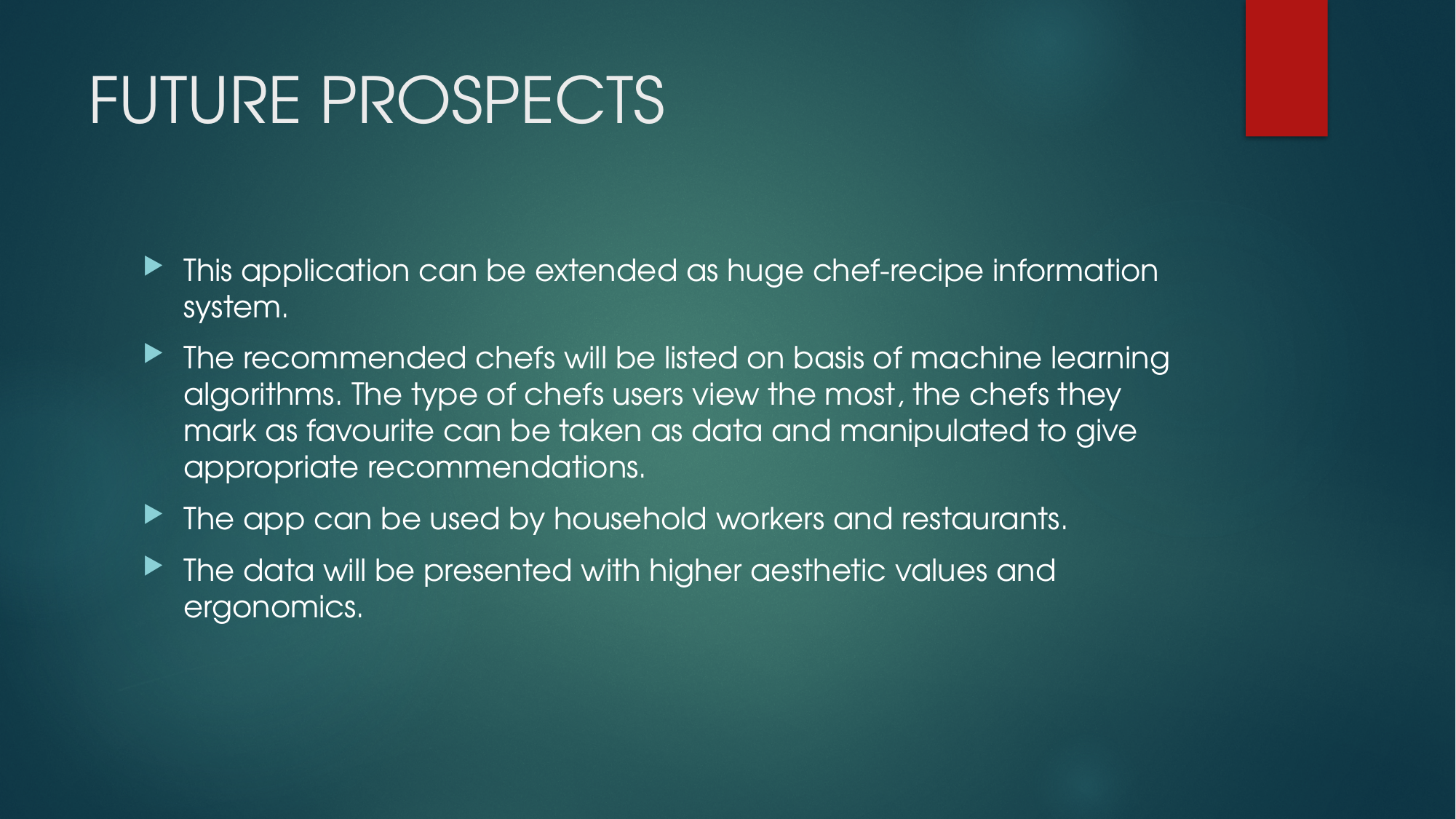

# FUTURE PROSPECTS
This application can be extended as huge chef-recipe information system.
The recommended chefs will be listed on basis of machine learning algorithms. The type of chefs users view the most, the chefs they mark as favourite can be taken as data and manipulated to give appropriate recommendations.
The app can be used by household workers and restaurants.
The data will be presented with higher aesthetic values and ergonomics.